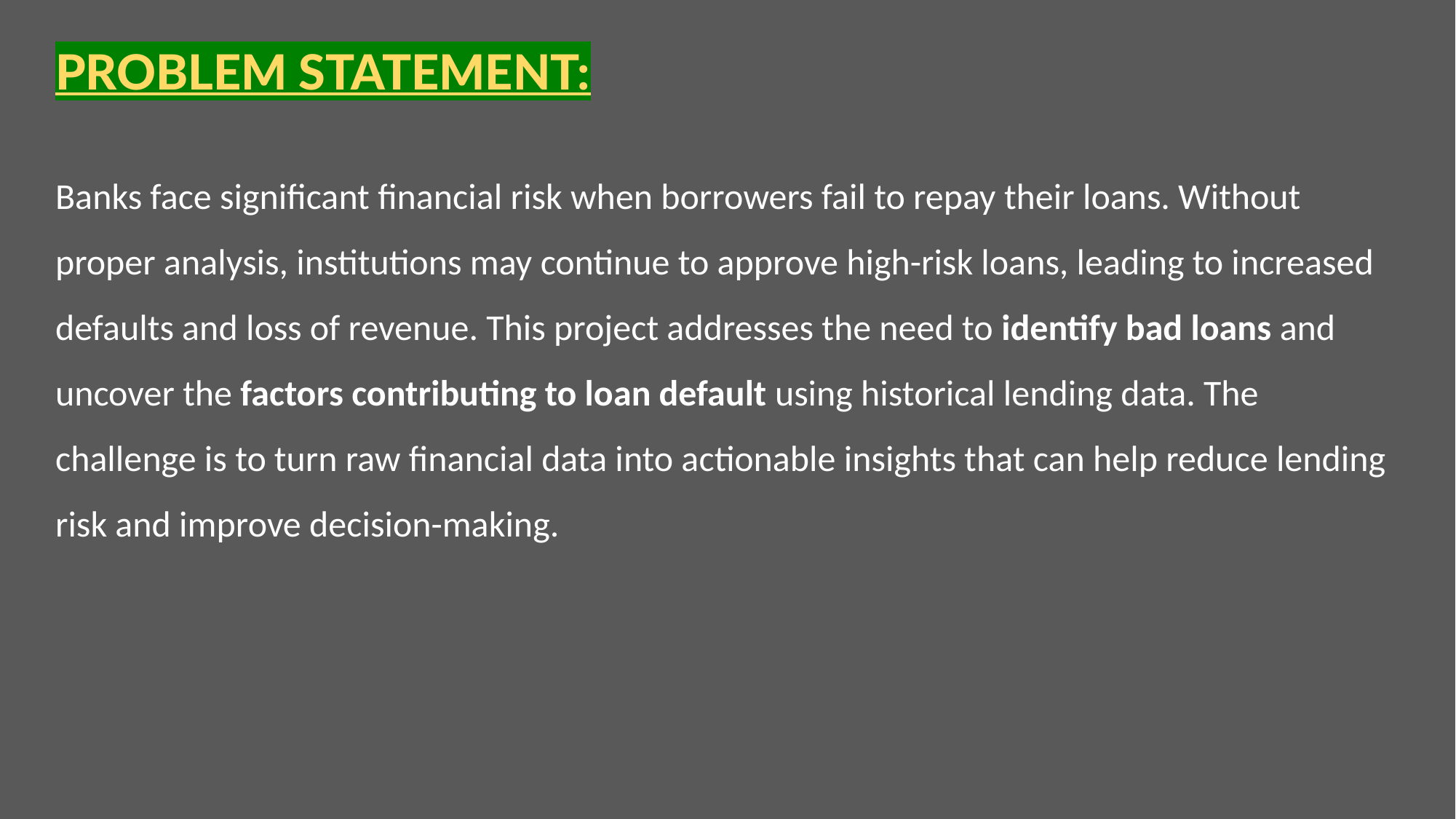

PROBLEM STATEMENT:
Banks face significant financial risk when borrowers fail to repay their loans. Without proper analysis, institutions may continue to approve high-risk loans, leading to increased defaults and loss of revenue. This project addresses the need to identify bad loans and uncover the factors contributing to loan default using historical lending data. The challenge is to turn raw financial data into actionable insights that can help reduce lending risk and improve decision-making.